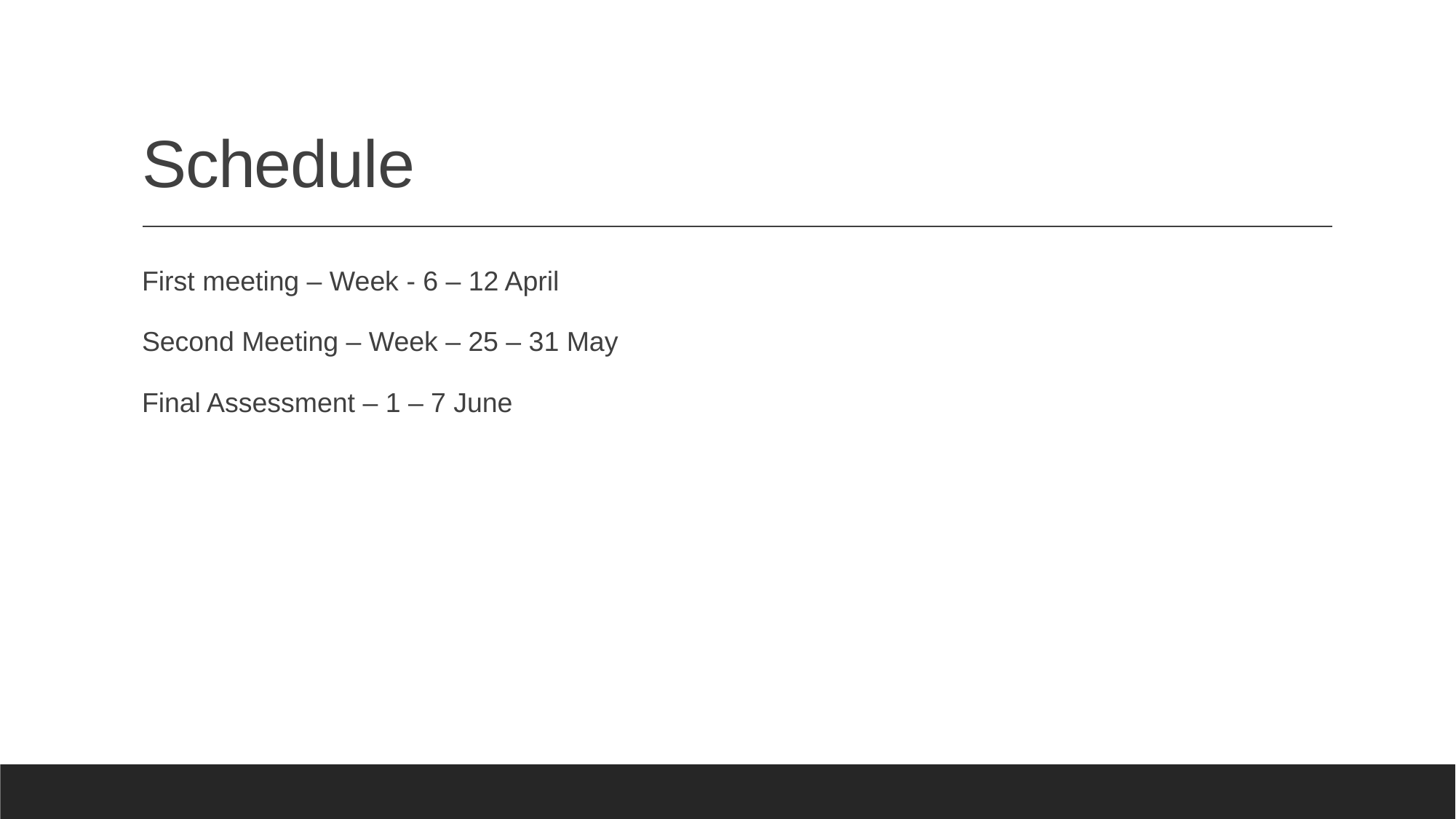

# Schedule
First meeting – Week - 6 – 12 April
Second Meeting – Week – 25 – 31 May
Final Assessment – 1 – 7 June